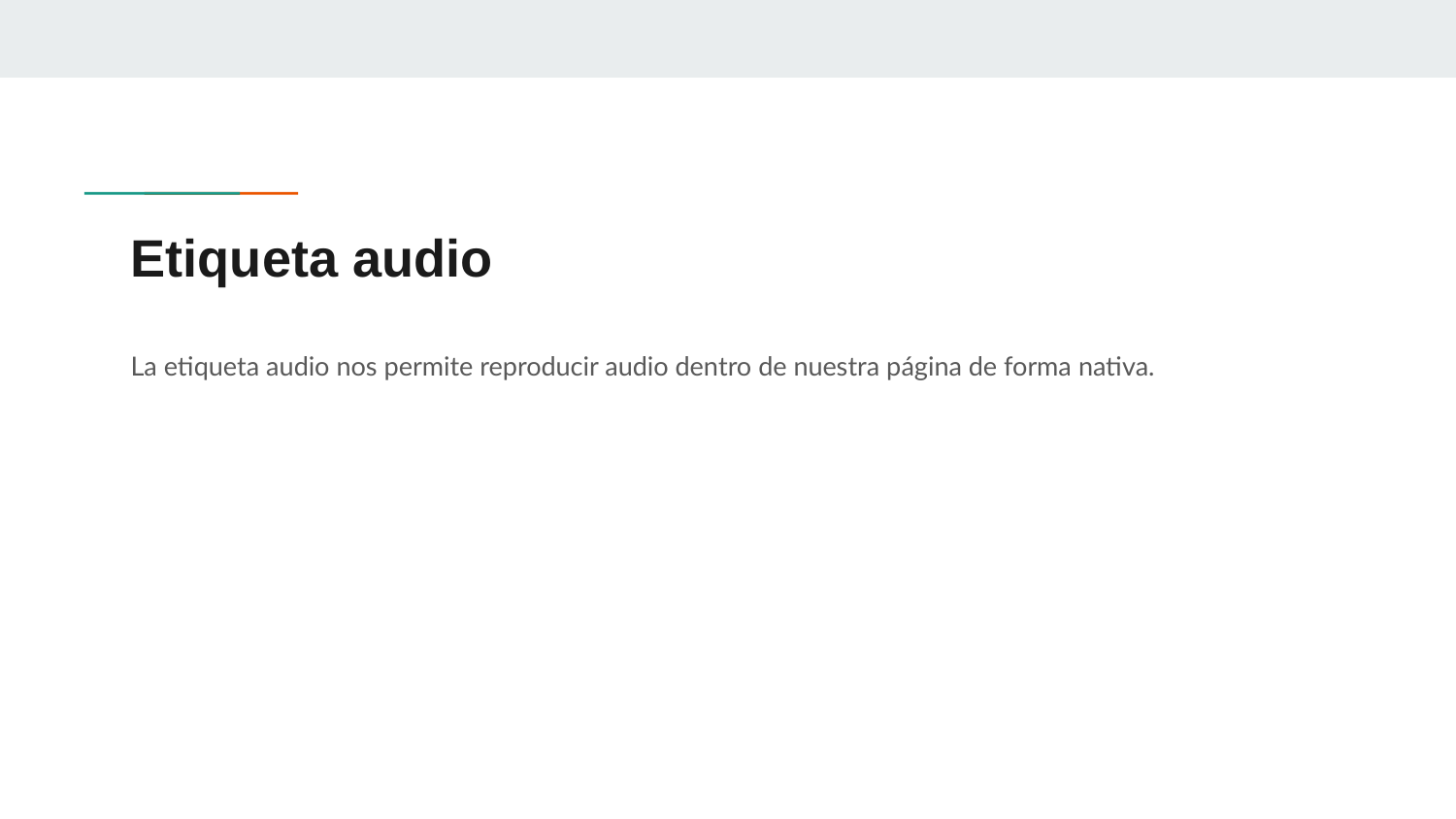

# Etiqueta audio
La etiqueta audio nos permite reproducir audio dentro de nuestra página de forma nativa.